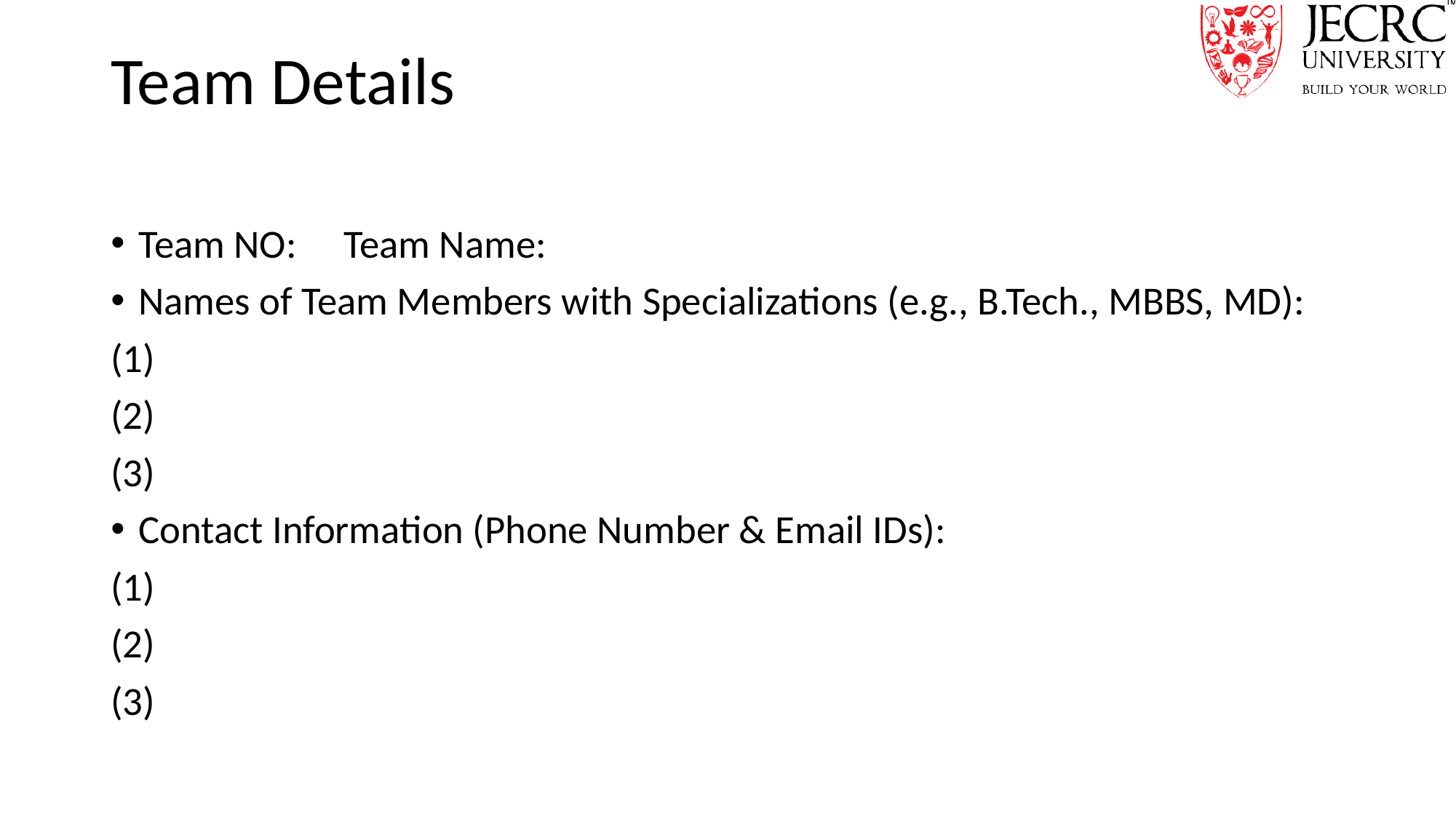

# Team Details
Team NO:						Team Name:
Names of Team Members with Specializations (e.g., B.Tech., MBBS, MD):
(1)
(2)
(3)
Contact Information (Phone Number & Email IDs):
(1)
(2)
(3)